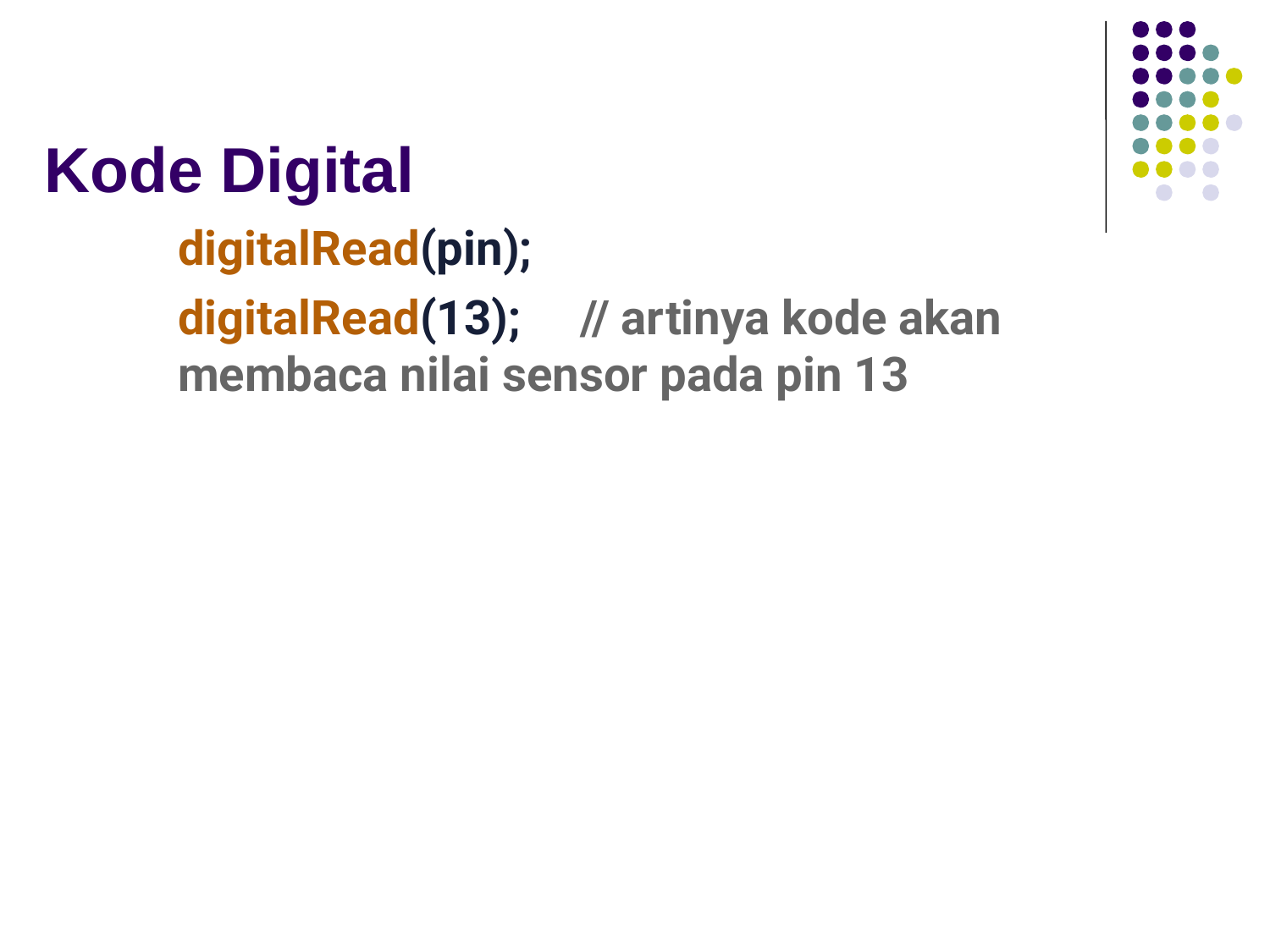

# Kode Digital
digitalRead(pin);
digitalRead(13);     // artinya kode akan membaca nilai sensor pada pin 13